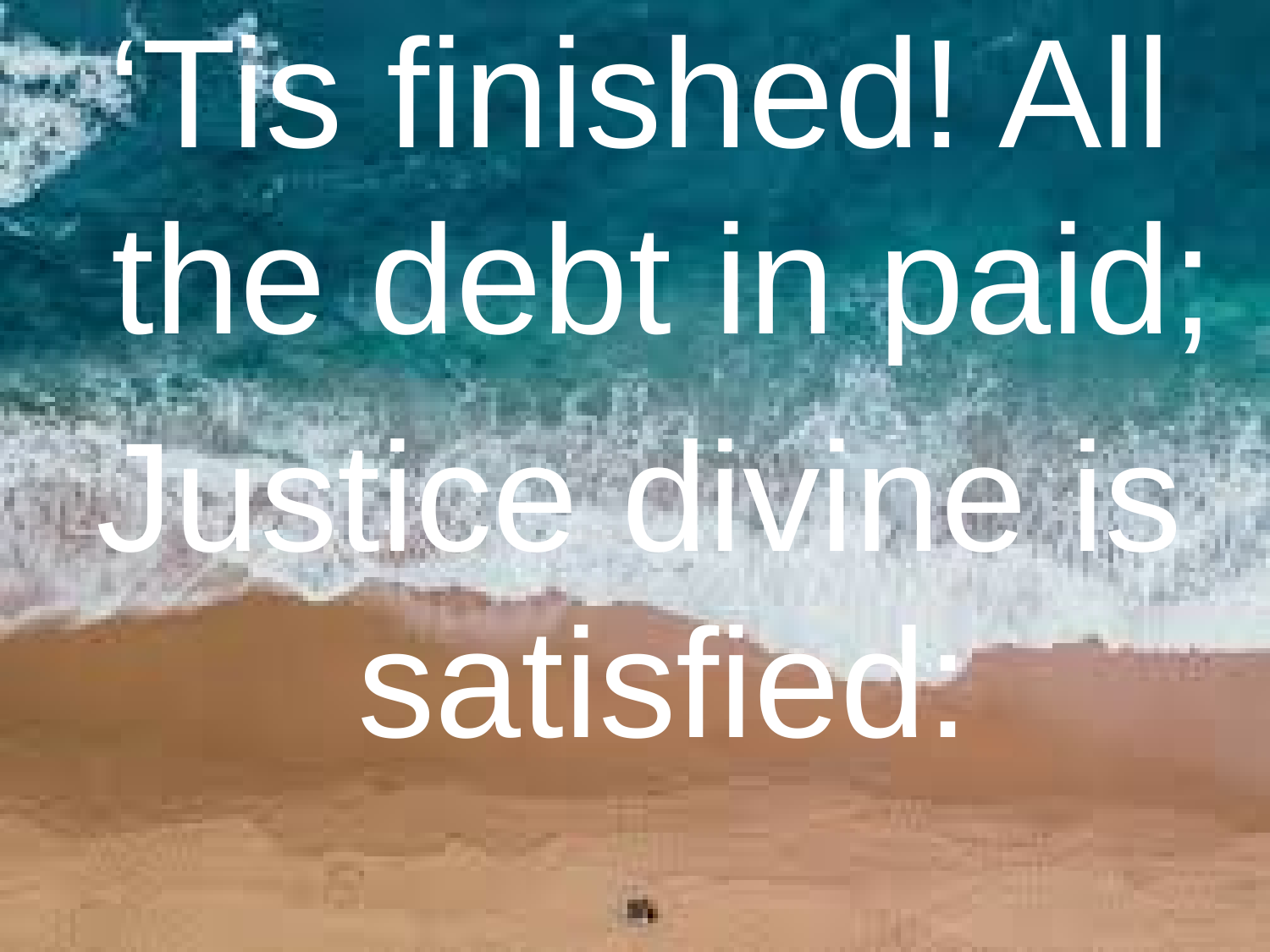

‘Tis finished! All the debt in paid;
Justice divine is satisfied: